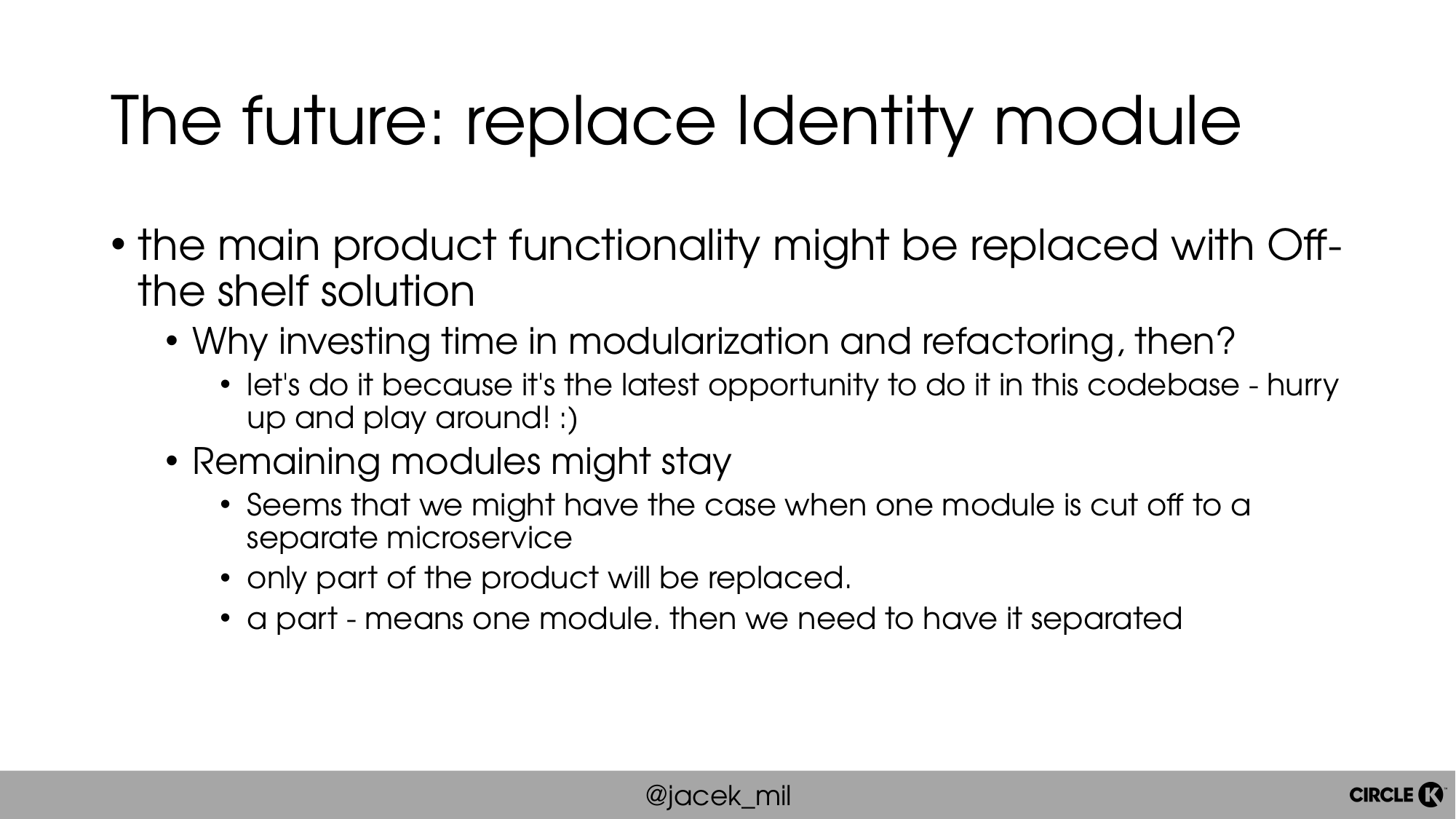

# The future: replace Identity module
the main product functionality might be replaced with Off-the shelf solution
Why investing time in modularization and refactoring, then?
let's do it because it's the latest opportunity to do it in this codebase - hurry up and play around! :)
Remaining modules might stay
Seems that we might have the case when one module is cut off to a separate microservice
only part of the product will be replaced.
a part - means one module. then we need to have it separated